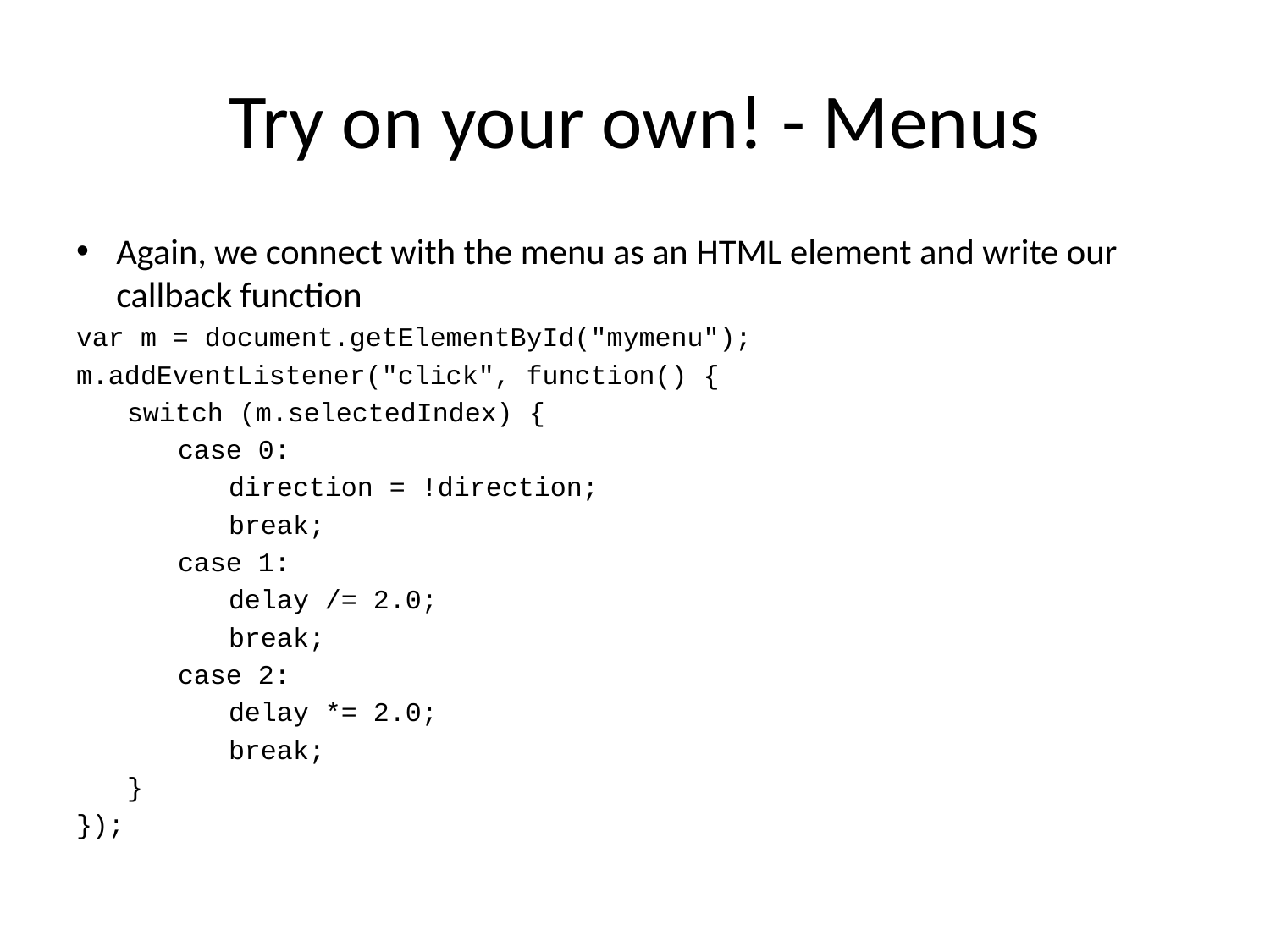

# Try on your own! - Menus
Again, we connect with the menu as an HTML element and write our callback function
var m = document.getElementById("mymenu");
m.addEventListener("click", function() {
	switch (m.selectedIndex) {
		case 0:
			direction = !direction;
			break;
		case 1:
			delay /= 2.0;
			break;
		case 2:
			delay *= 2.0;
			break;
	}
});